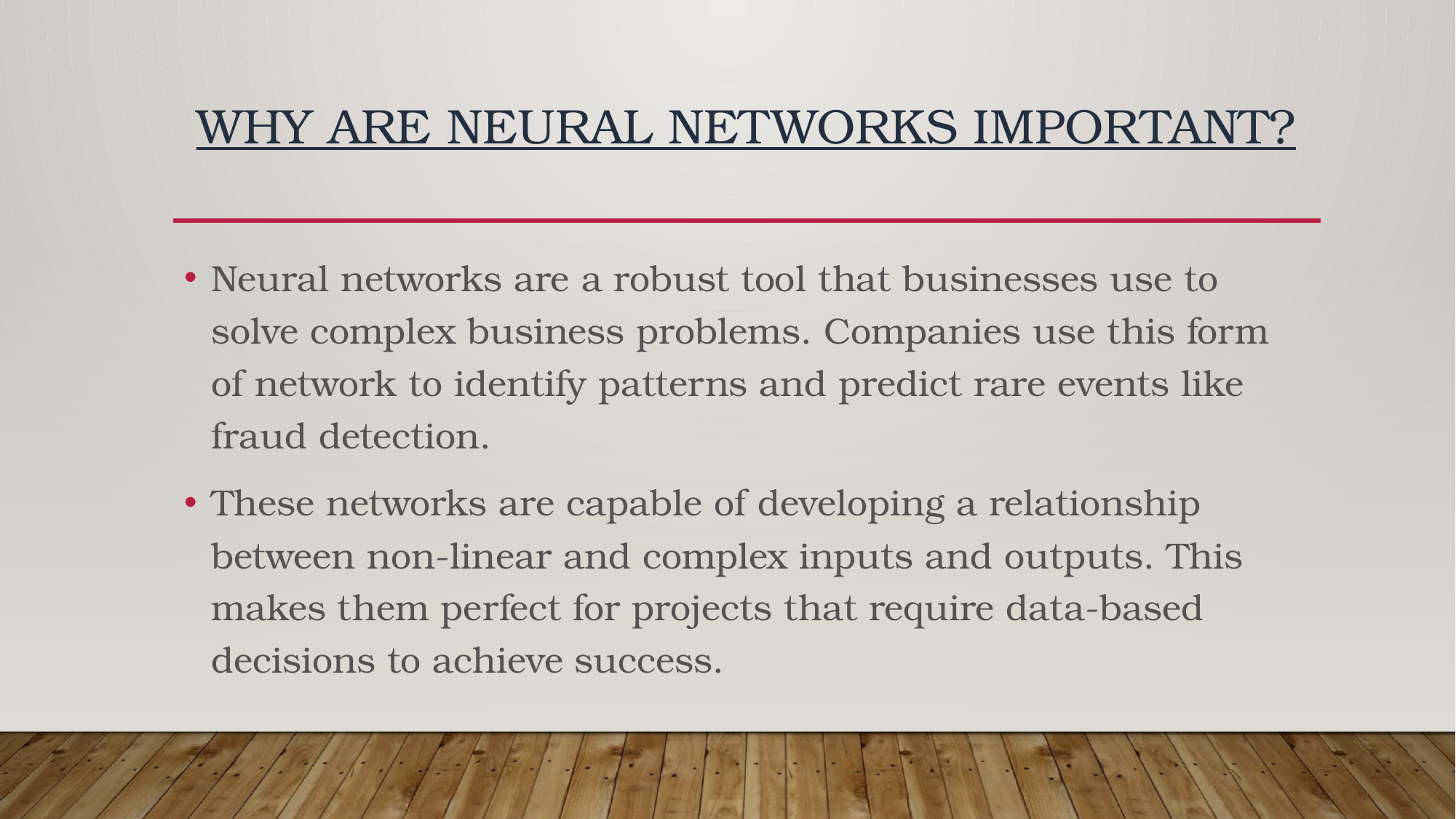

# Why are neural networks important?
Neural networks are a robust tool that businesses use to solve complex business problems. Companies use this form of network to identify patterns and predict rare events like fraud detection.
These networks are capable of developing a relationship between non-linear and complex inputs and outputs. This makes them perfect for projects that require data-based decisions to achieve success.